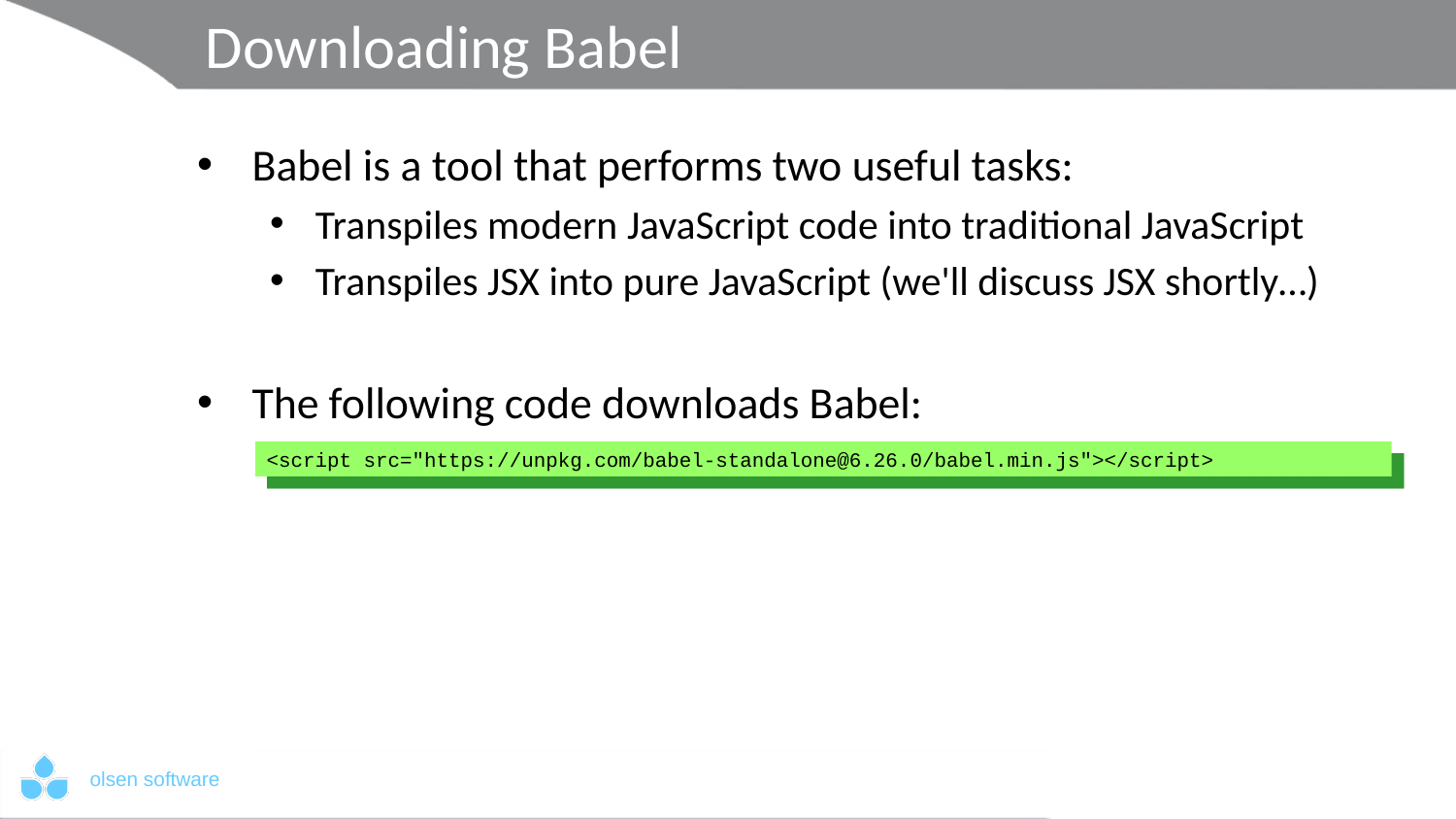

# Downloading Babel
Babel is a tool that performs two useful tasks:
Transpiles modern JavaScript code into traditional JavaScript
Transpiles JSX into pure JavaScript (we'll discuss JSX shortly…)

The following code downloads Babel:
<script src="https://unpkg.com/babel-standalone@6.26.0/babel.min.js"></script>